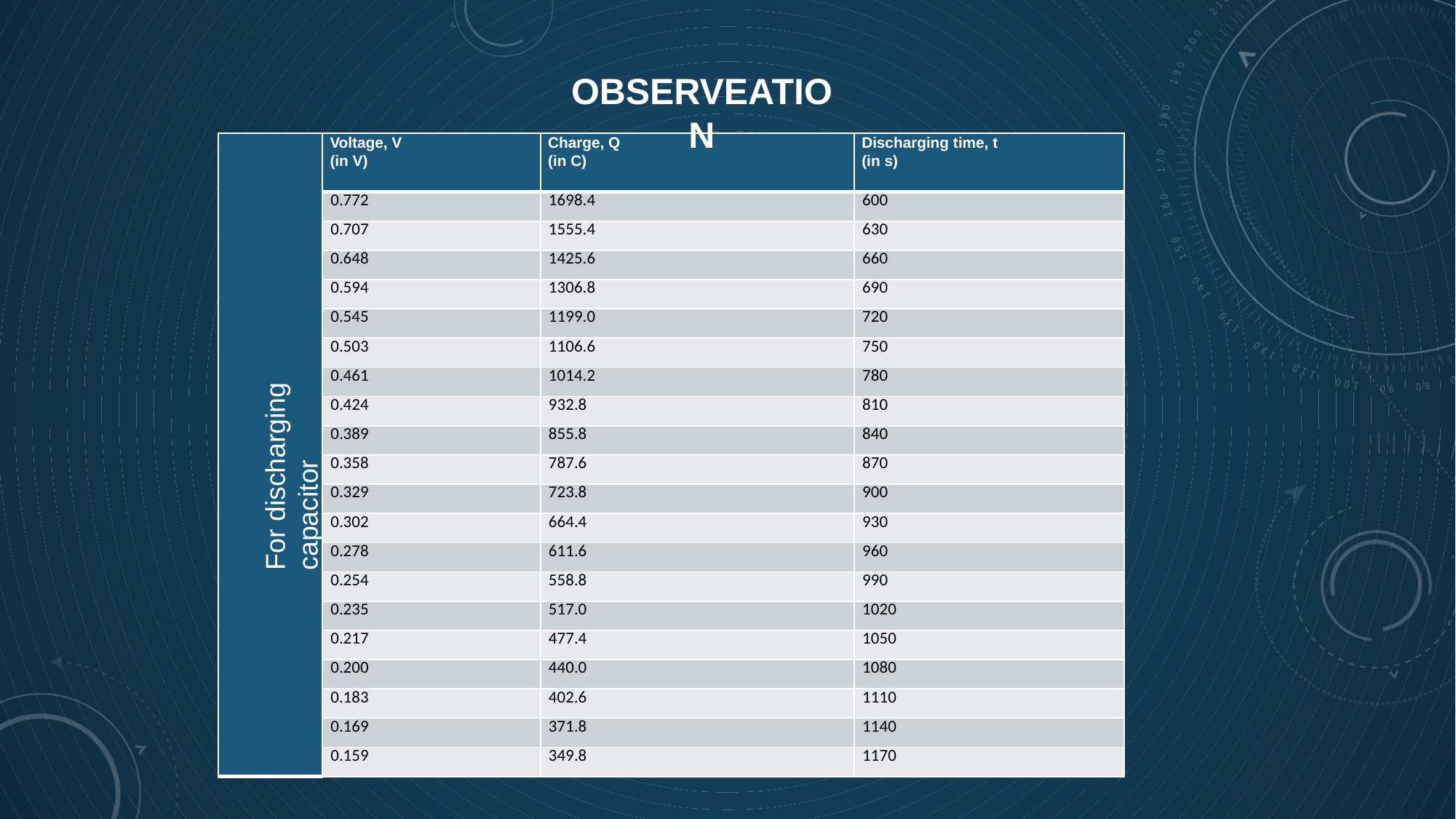

OBSERVEATION
|  | Voltage, V (in V) | Charge, Q (in C) | Discharging time, t (in s) |
| --- | --- | --- | --- |
|  | 0.772 | 1698.4 | 600 |
|  | 0.707 | 1555.4 | 630 |
|  | 0.648 | 1425.6 | 660 |
|  | 0.594 | 1306.8 | 690 |
|  | 0.545 | 1199.0 | 720 |
|  | 0.503 | 1106.6 | 750 |
|  | 0.461 | 1014.2 | 780 |
|  | 0.424 | 932.8 | 810 |
|  | 0.389 | 855.8 | 840 |
|  | 0.358 | 787.6 | 870 |
|  | 0.329 | 723.8 | 900 |
|  | 0.302 | 664.4 | 930 |
|  | 0.278 | 611.6 | 960 |
|  | 0.254 | 558.8 | 990 |
|  | 0.235 | 517.0 | 1020 |
|  | 0.217 | 477.4 | 1050 |
|  | 0.200 | 440.0 | 1080 |
|  | 0.183 | 402.6 | 1110 |
|  | 0.169 | 371.8 | 1140 |
|  | 0.159 | 349.8 | 1170 |
For discharging capacitor